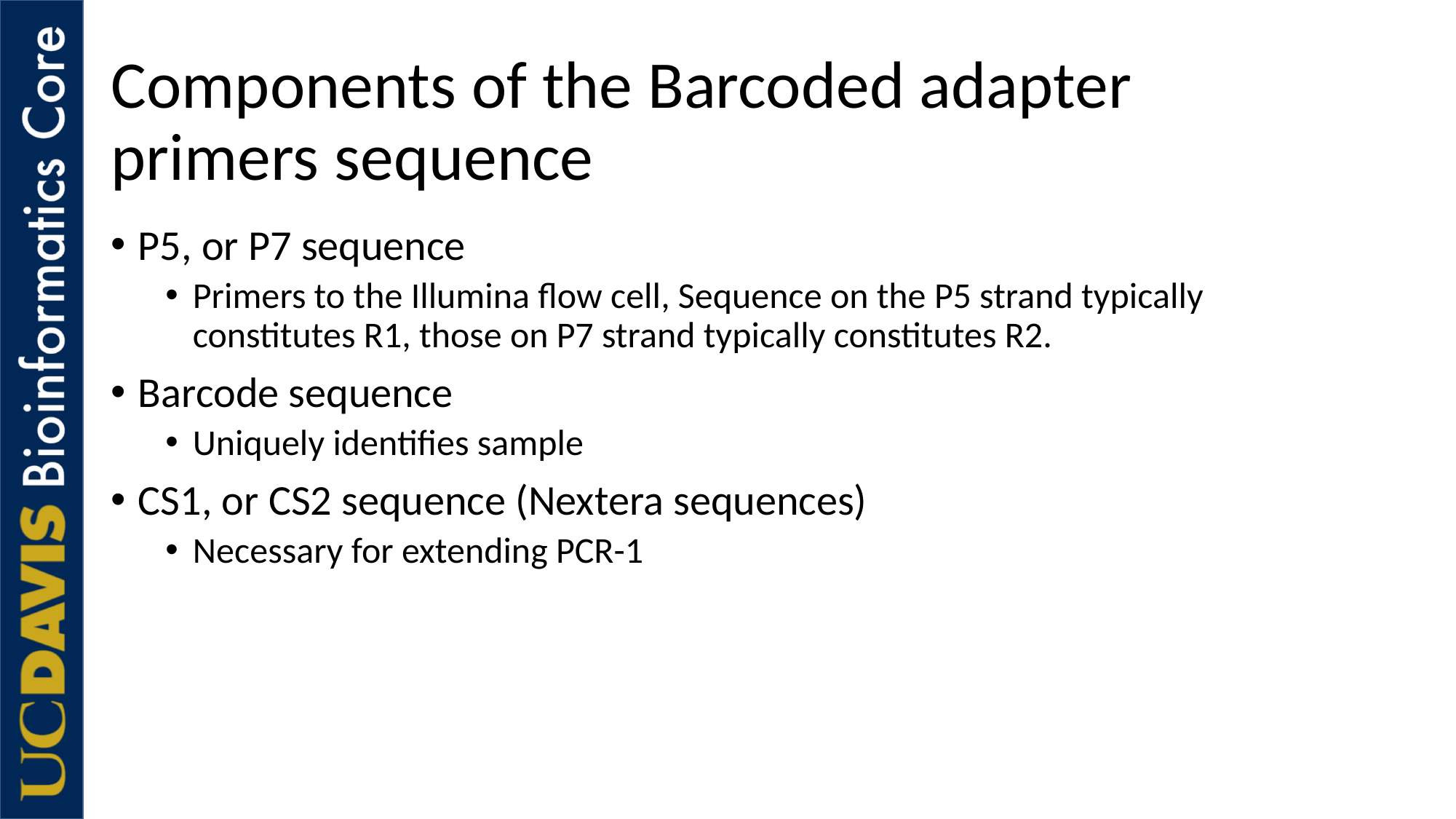

# Components of the Barcoded adapter primers sequence
P5, or P7 sequence
Primers to the Illumina flow cell, Sequence on the P5 strand typically constitutes R1, those on P7 strand typically constitutes R2.
Barcode sequence
Uniquely identifies sample
CS1, or CS2 sequence (Nextera sequences)
Necessary for extending PCR-1